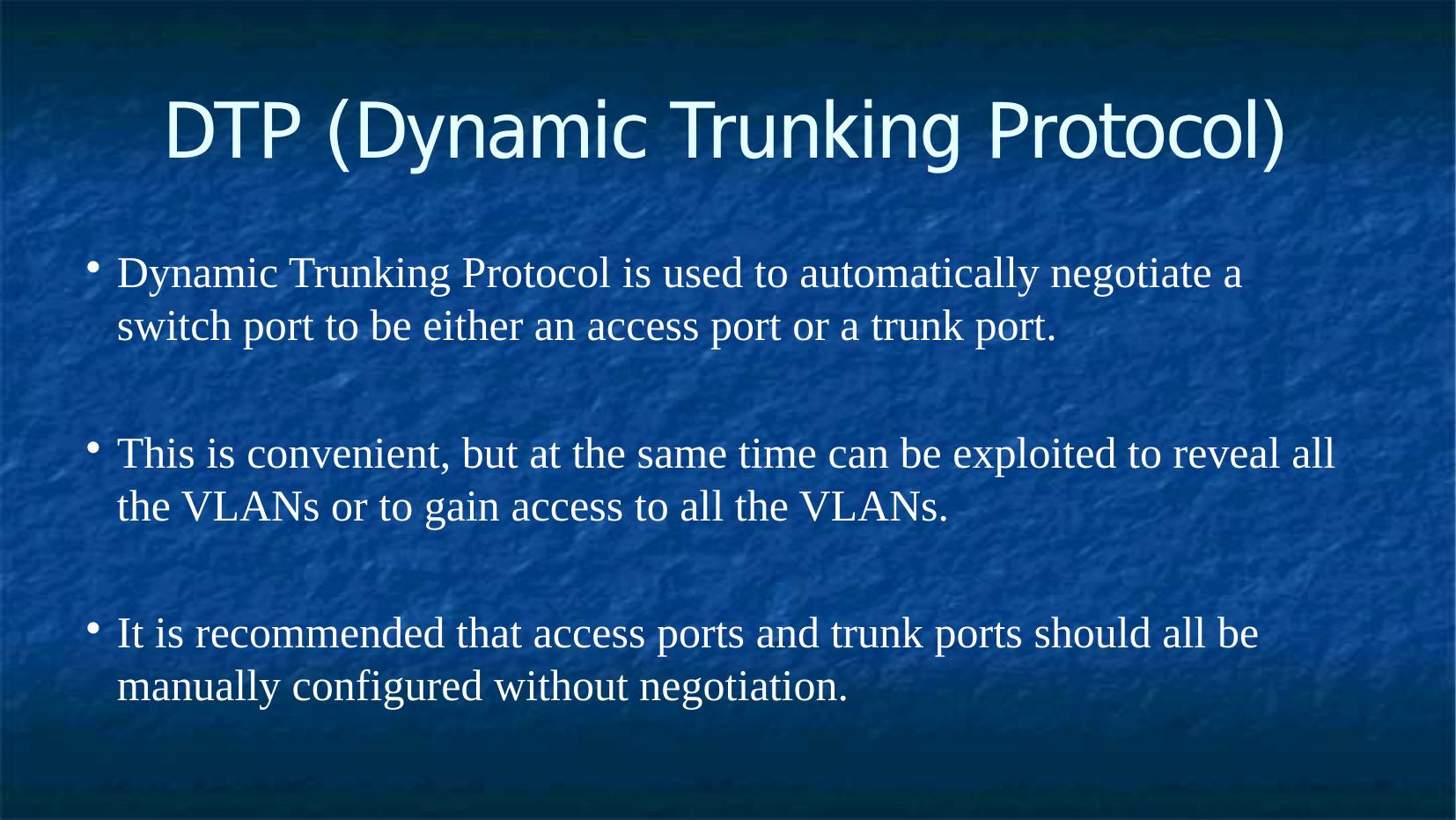

DTP (Dynamic Trunking Protocol)
Dynamic Trunking Protocol is used to automatically negotiate a switch port to be either an access port or a trunk port.

This is convenient, but at the same time can be exploited to reveal all the VLANs or to gain access to all the VLANs.

It is recommended that access ports and trunk ports should all be manually configured without negotiation.